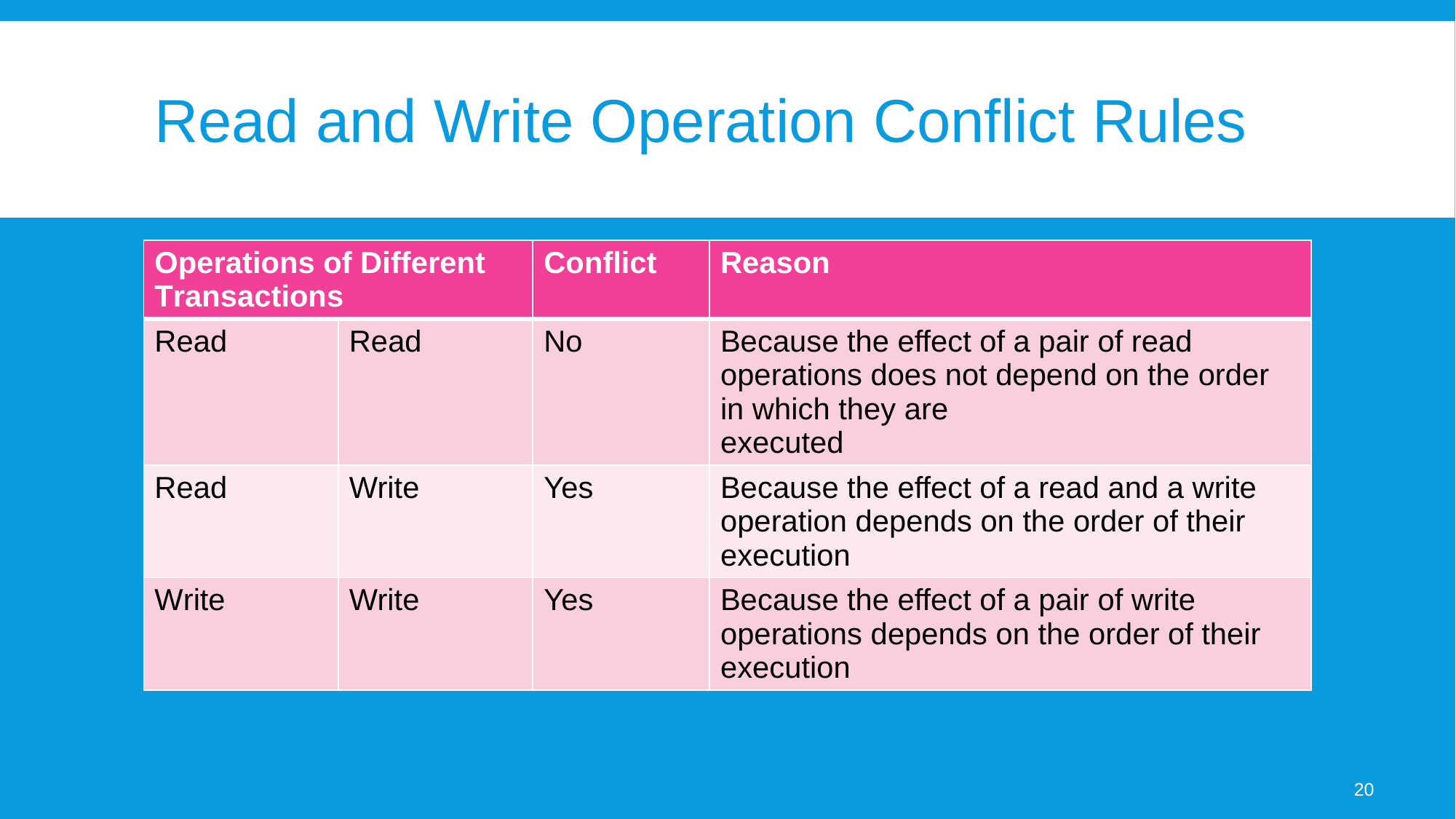

# Read and Write Operation Conflict Rules
| Operations of Different Transactions |  | Conflict | Reason |
| --- | --- | --- | --- |
| Read | Read | No | Because the effect of a pair of read operations does not depend on the order in which they are executed |
| Read | Write | Yes | Because the effect of a read and a write operation depends on the order of their execution |
| Write | Write | Yes | Because the effect of a pair of write operations depends on the order of their execution |
20